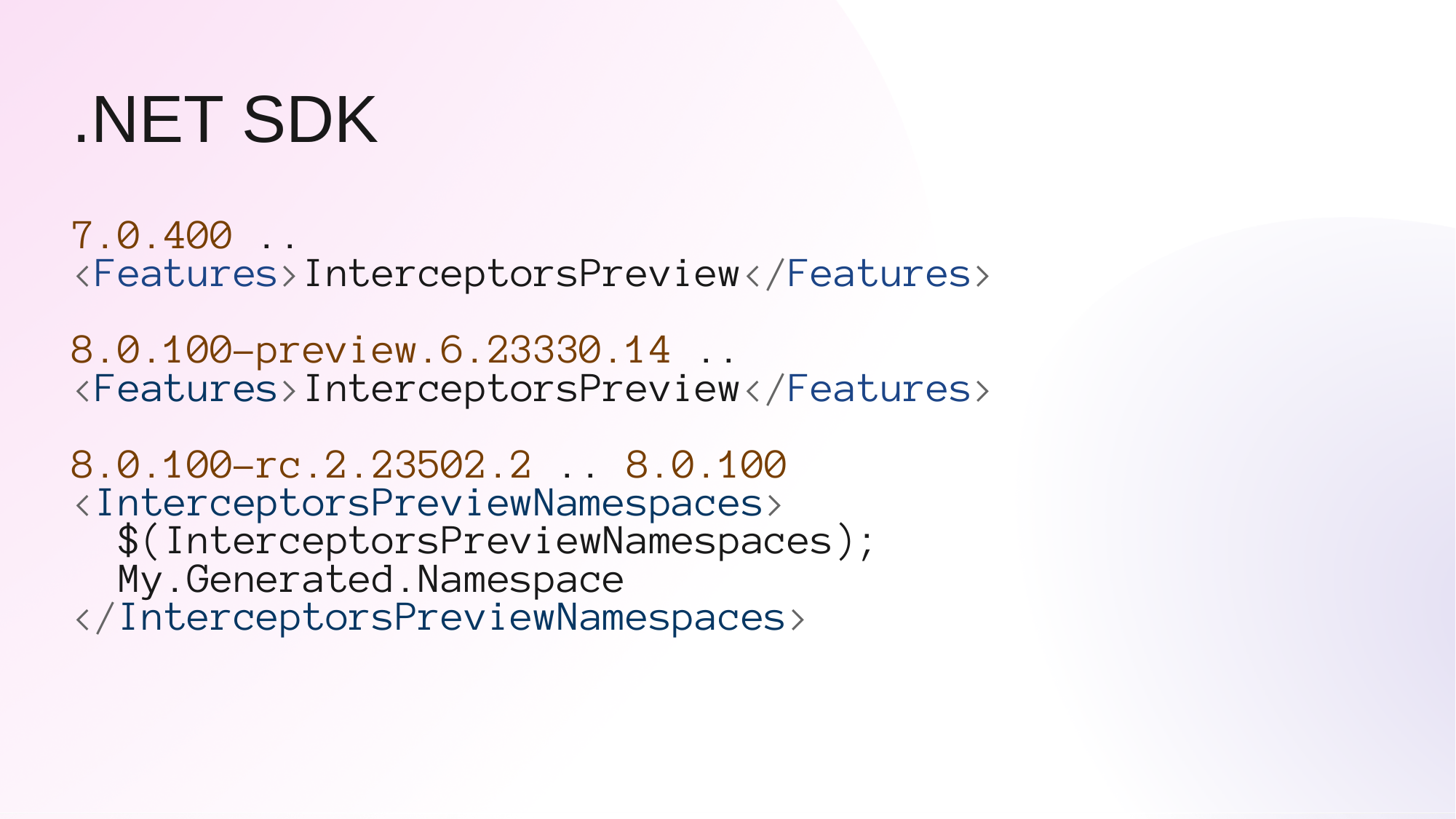

# .NET SDK
7.0.400 ..
<Features>InterceptorsPreview</Features>

8.0.100-preview.6.23330.14 ..
<Features>InterceptorsPreview</Features>

8.0.100-rc.2.23502.2 .. 8.0.100
<InterceptorsPreviewNamespaces>
  $(InterceptorsPreviewNamespaces);
  My.Generated.Namespace
</InterceptorsPreviewNamespaces>